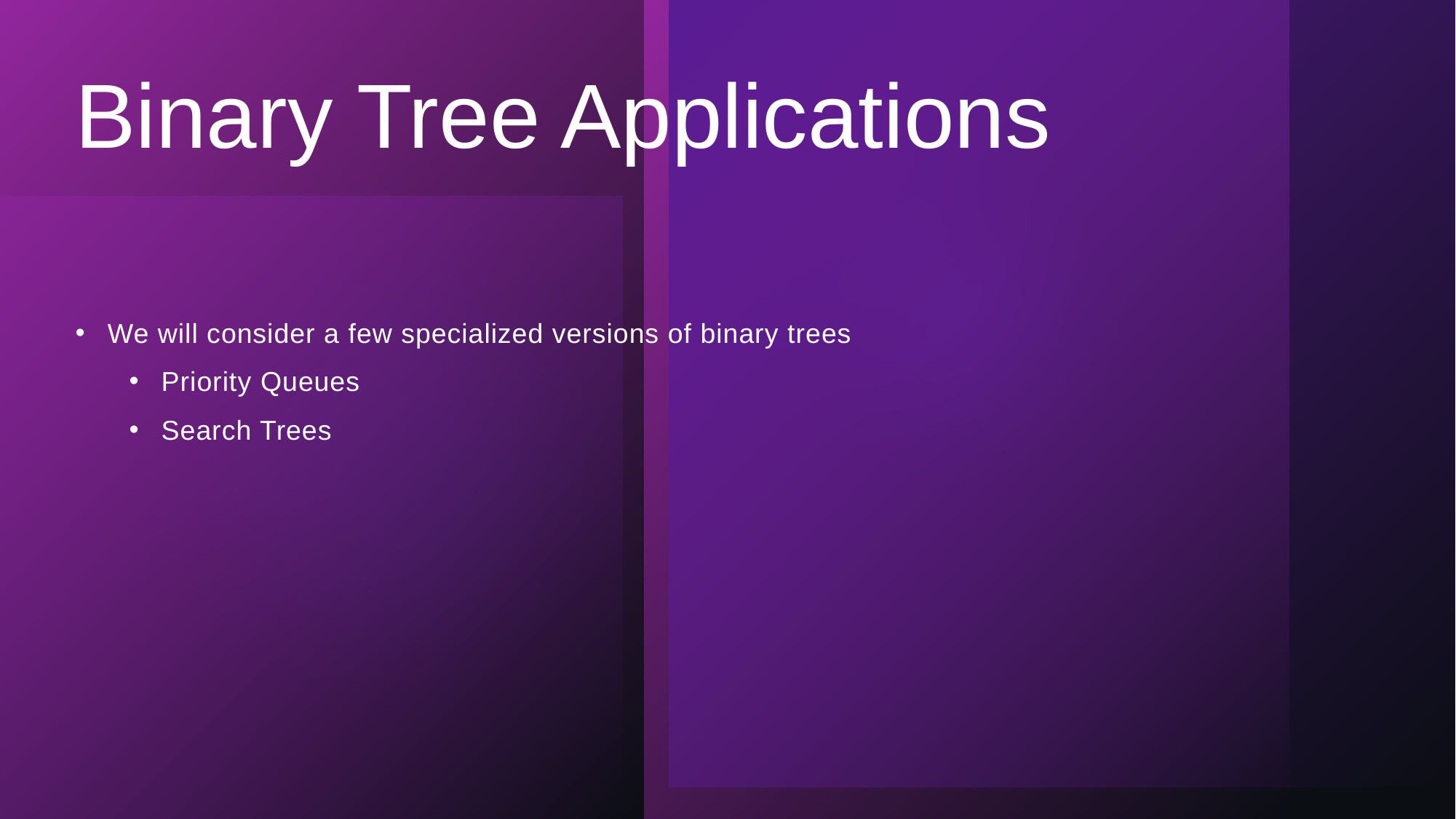

# Binary Tree Applications
We will consider a few specialized versions of binary trees
Priority Queues
Search Trees